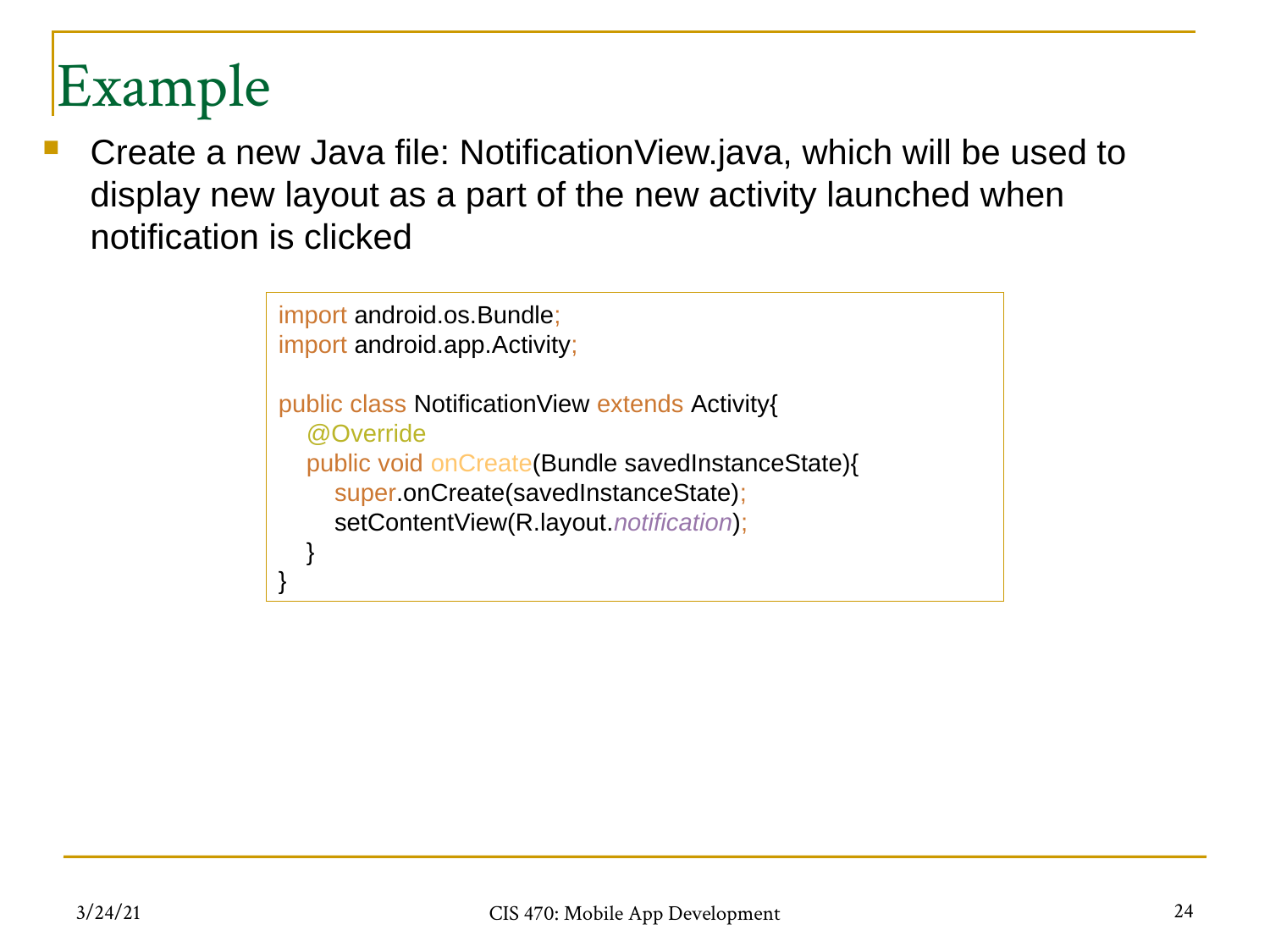

Example
Create a new Java file: NotificationView.java, which will be used to display new layout as a part of the new activity launched when notification is clicked
import android.os.Bundle;
import android.app.Activity;
public class NotificationView extends Activity{
    @Override
    public void onCreate(Bundle savedInstanceState){
        super.onCreate(savedInstanceState);
        setContentView(R.layout.notification);
    }
}
3/24/21
24
CIS 470: Mobile App Development